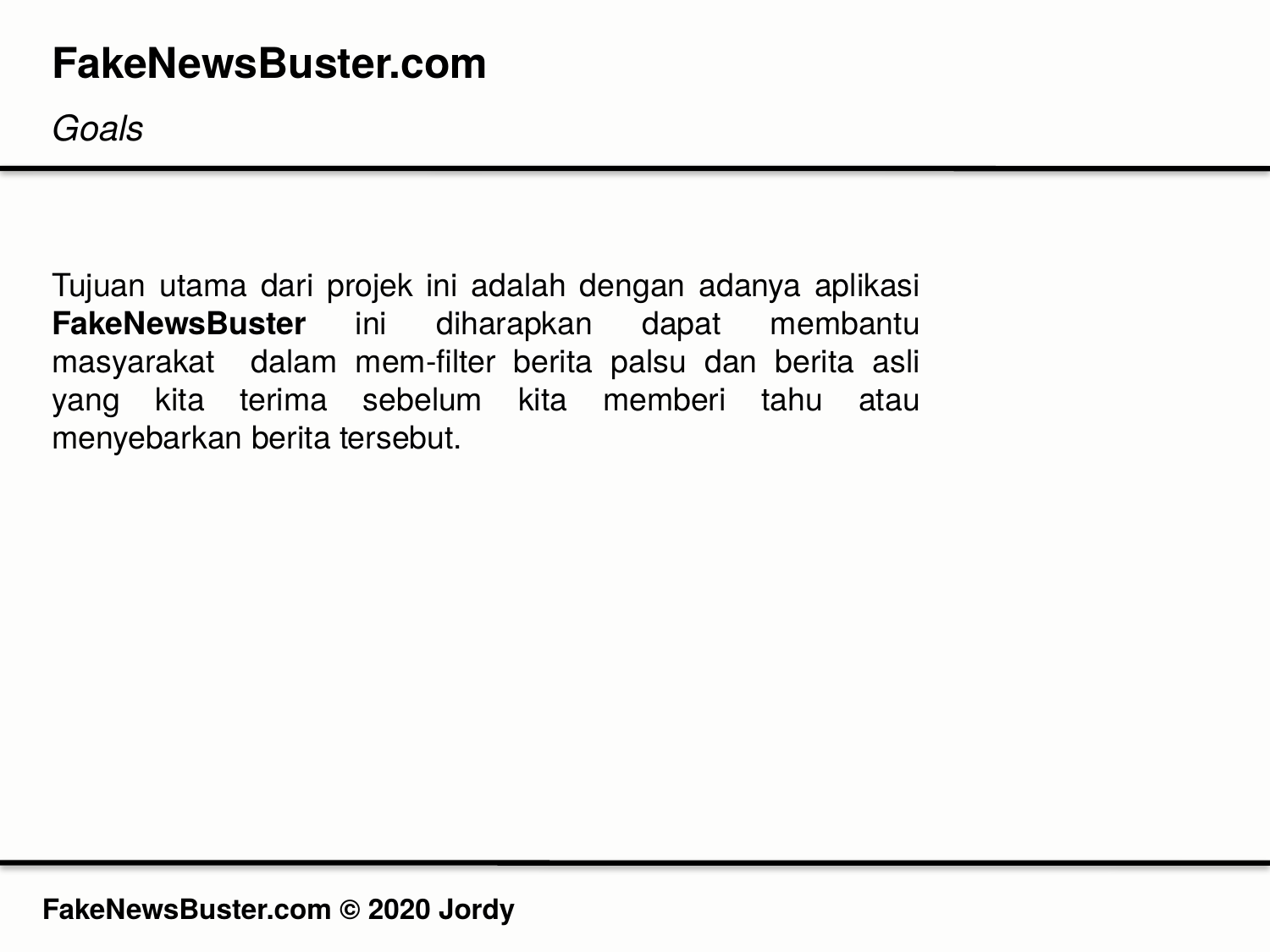

FakeNewsBuster.com
Goals
Tujuan utama dari projek ini adalah dengan adanya aplikasi FakeNewsBuster ini diharapkan dapat membantu masyarakat  dalam mem-filter berita palsu dan berita asli yang kita terima sebelum kita memberi tahu atau menyebarkan berita tersebut.
FakeNewsBuster.com © 2020 Jordy